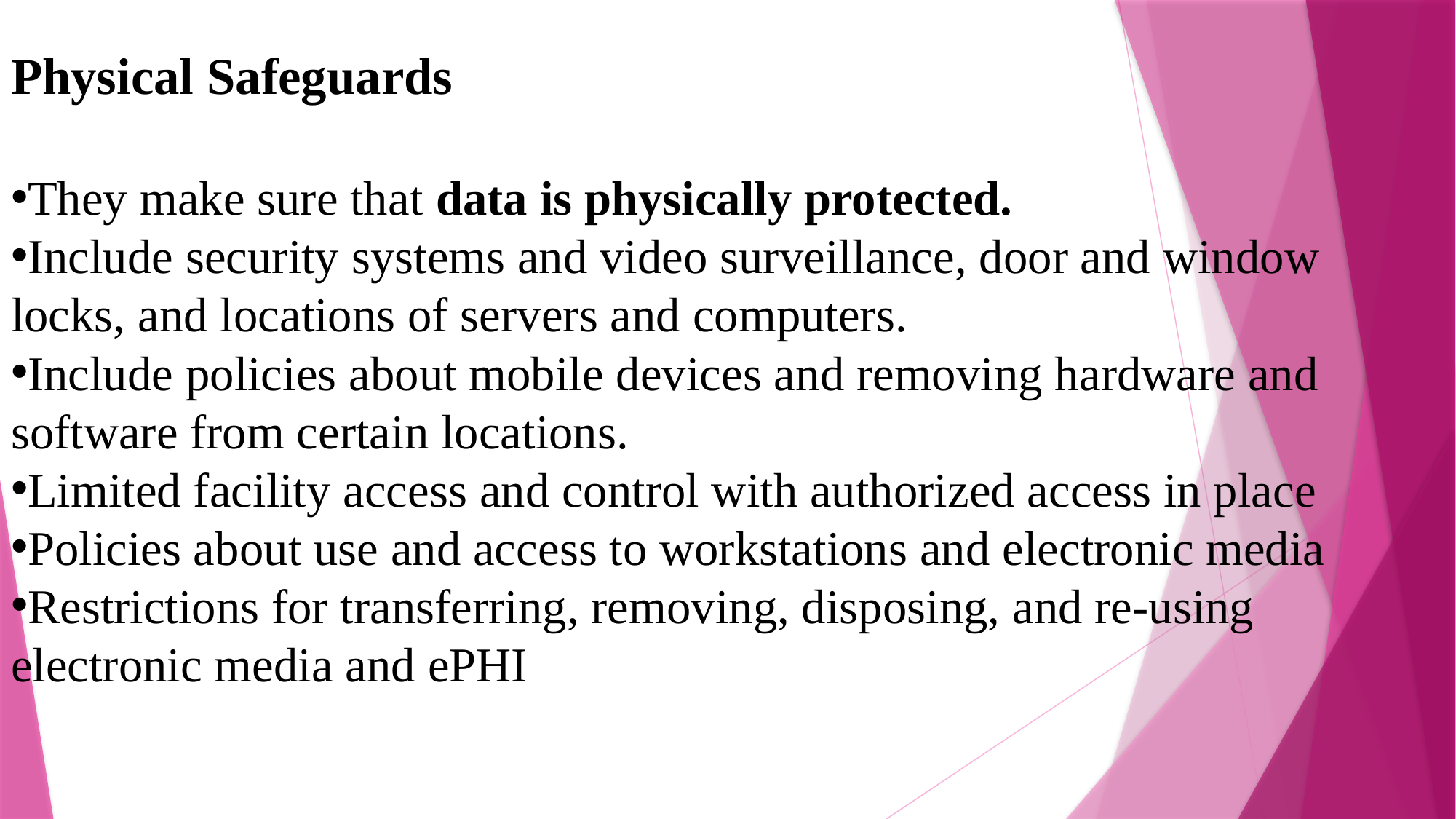

Physical Safeguards

They make sure that data is physically protected.
Include security systems and video surveillance, door and window locks, and locations of servers and computers.
Include policies about mobile devices and removing hardware and software from certain locations.
Limited facility access and control with authorized access in place
Policies about use and access to workstations and electronic media
Restrictions for transferring, removing, disposing, and re-using electronic media and ePHI